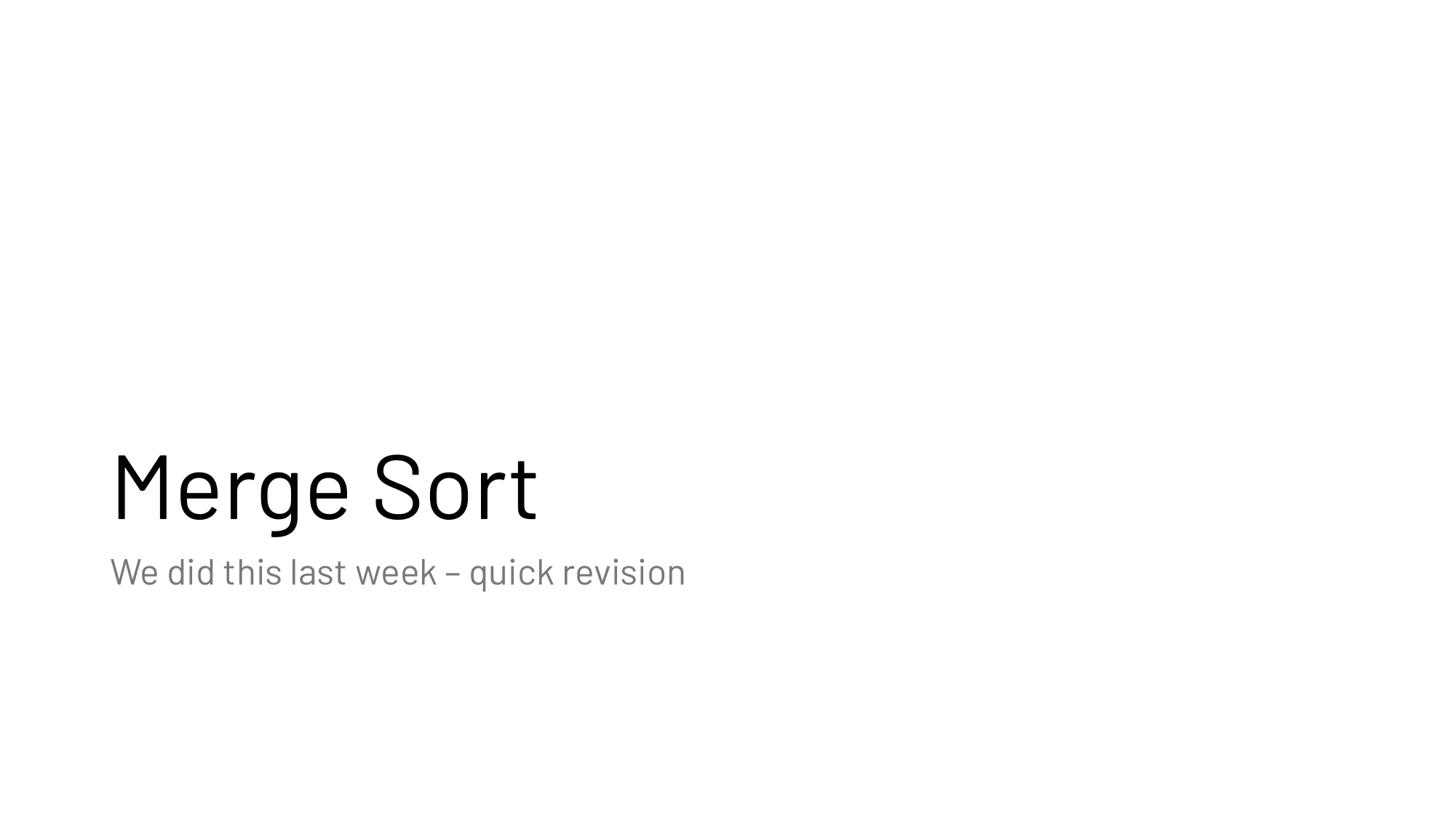

# Merge Sort
We did this last week – quick revision